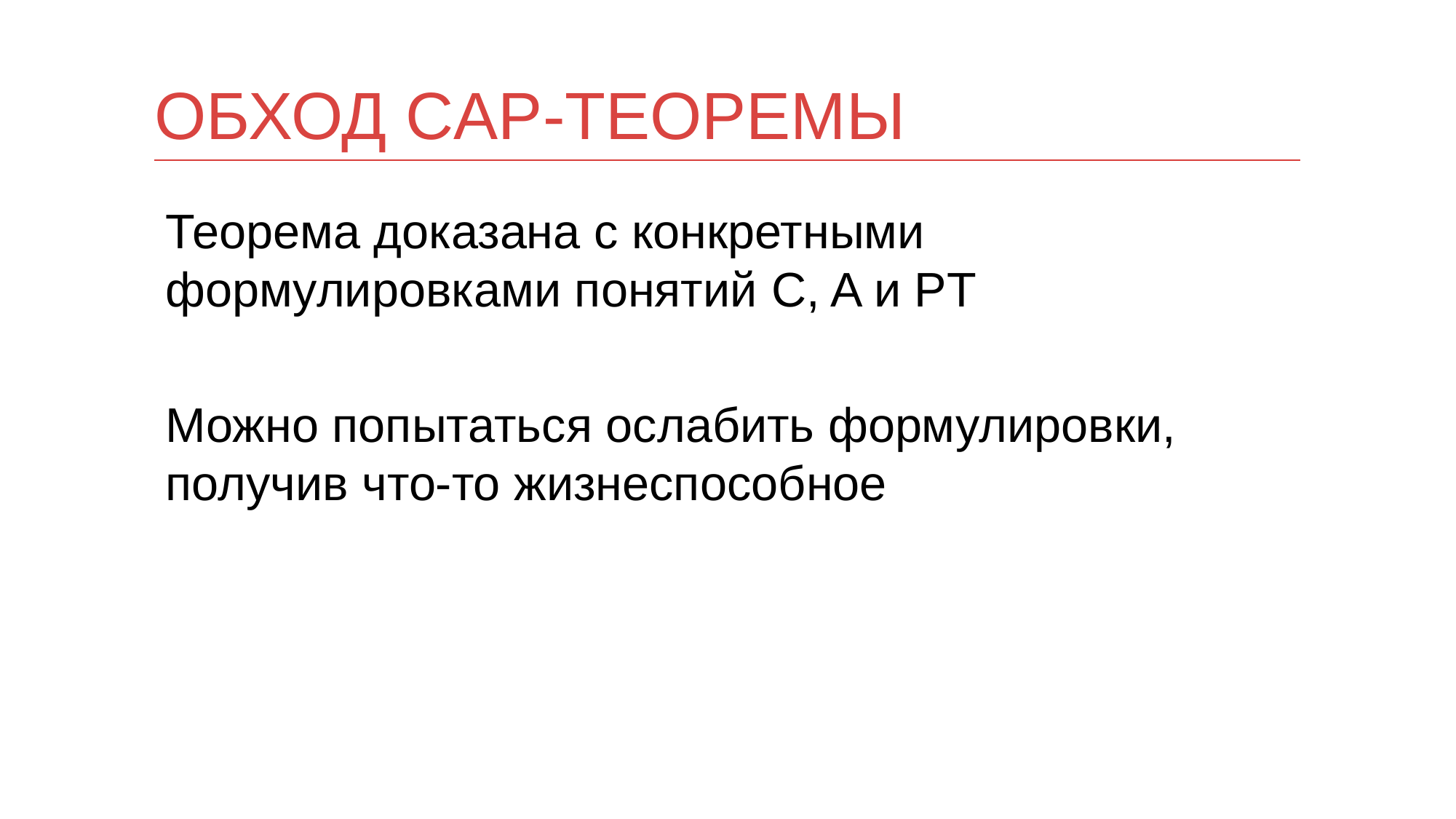

# Обход CAP-теоремы
Теорема доказана с конкретными формулировками понятий C, A и PT

Можно попытаться ослабить формулировки, получив что-то жизнеспособное